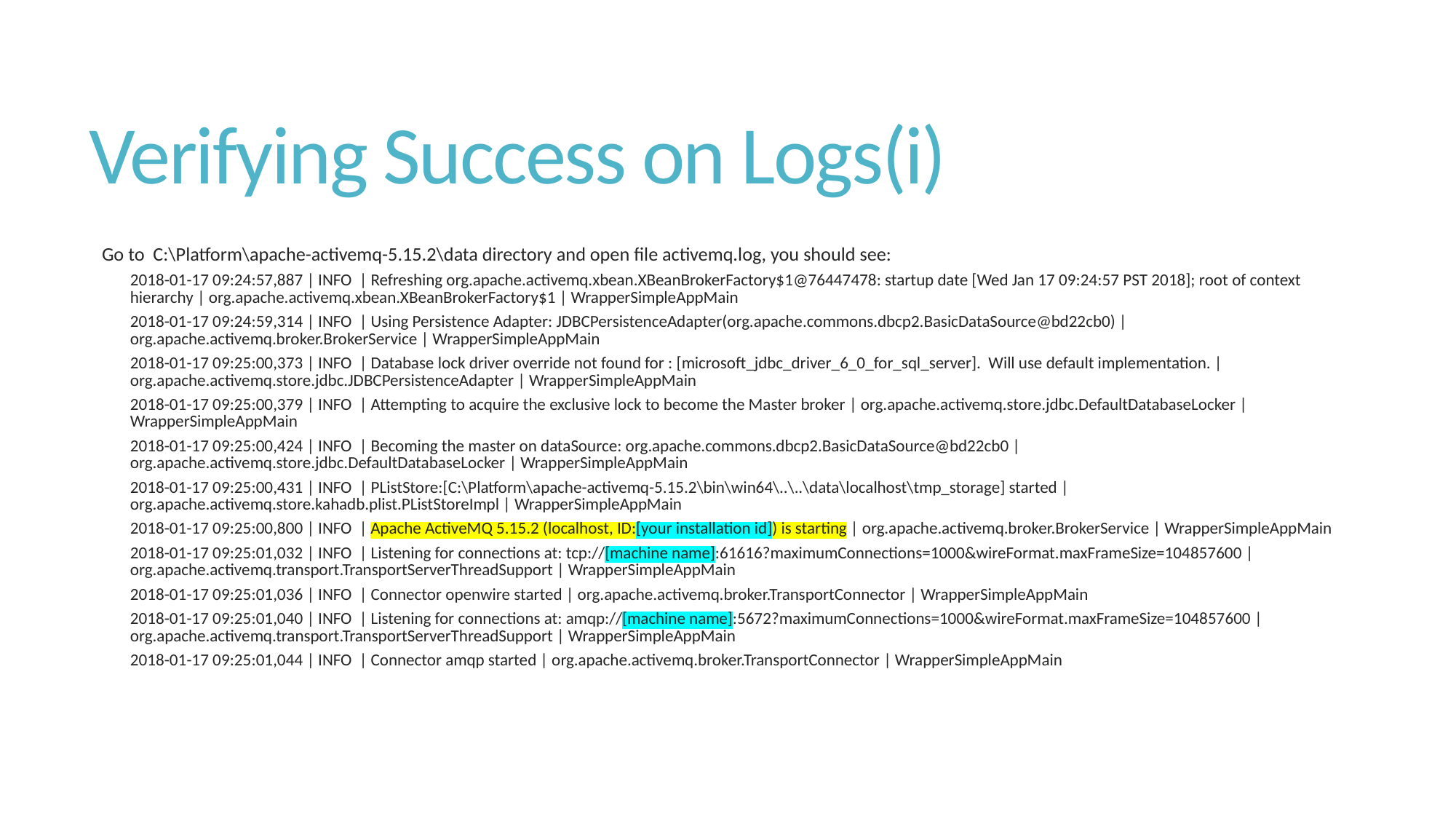

# Verifying Success on Logs(i)
Go to  C:\Platform\apache-activemq-5.15.2\data directory and open file activemq.log, you should see:
2018-01-17 09:24:57,887 | INFO  | Refreshing org.apache.activemq.xbean.XBeanBrokerFactory$1@76447478: startup date [Wed Jan 17 09:24:57 PST 2018]; root of context hierarchy | org.apache.activemq.xbean.XBeanBrokerFactory$1 | WrapperSimpleAppMain
2018-01-17 09:24:59,314 | INFO  | Using Persistence Adapter: JDBCPersistenceAdapter(org.apache.commons.dbcp2.BasicDataSource@bd22cb0) | org.apache.activemq.broker.BrokerService | WrapperSimpleAppMain
2018-01-17 09:25:00,373 | INFO  | Database lock driver override not found for : [microsoft_jdbc_driver_6_0_for_sql_server].  Will use default implementation. | org.apache.activemq.store.jdbc.JDBCPersistenceAdapter | WrapperSimpleAppMain
2018-01-17 09:25:00,379 | INFO  | Attempting to acquire the exclusive lock to become the Master broker | org.apache.activemq.store.jdbc.DefaultDatabaseLocker | WrapperSimpleAppMain
2018-01-17 09:25:00,424 | INFO  | Becoming the master on dataSource: org.apache.commons.dbcp2.BasicDataSource@bd22cb0 | org.apache.activemq.store.jdbc.DefaultDatabaseLocker | WrapperSimpleAppMain
2018-01-17 09:25:00,431 | INFO  | PListStore:[C:\Platform\apache-activemq-5.15.2\bin\win64\..\..\data\localhost\tmp_storage] started | org.apache.activemq.store.kahadb.plist.PListStoreImpl | WrapperSimpleAppMain
2018-01-17 09:25:00,800 | INFO  | Apache ActiveMQ 5.15.2 (localhost, ID:[your installation id]) is starting | org.apache.activemq.broker.BrokerService | WrapperSimpleAppMain
2018-01-17 09:25:01,032 | INFO  | Listening for connections at: tcp://[machine name]:61616?maximumConnections=1000&wireFormat.maxFrameSize=104857600 | org.apache.activemq.transport.TransportServerThreadSupport | WrapperSimpleAppMain
2018-01-17 09:25:01,036 | INFO  | Connector openwire started | org.apache.activemq.broker.TransportConnector | WrapperSimpleAppMain
2018-01-17 09:25:01,040 | INFO  | Listening for connections at: amqp://[machine name]:5672?maximumConnections=1000&wireFormat.maxFrameSize=104857600 | org.apache.activemq.transport.TransportServerThreadSupport | WrapperSimpleAppMain
2018-01-17 09:25:01,044 | INFO  | Connector amqp started | org.apache.activemq.broker.TransportConnector | WrapperSimpleAppMain